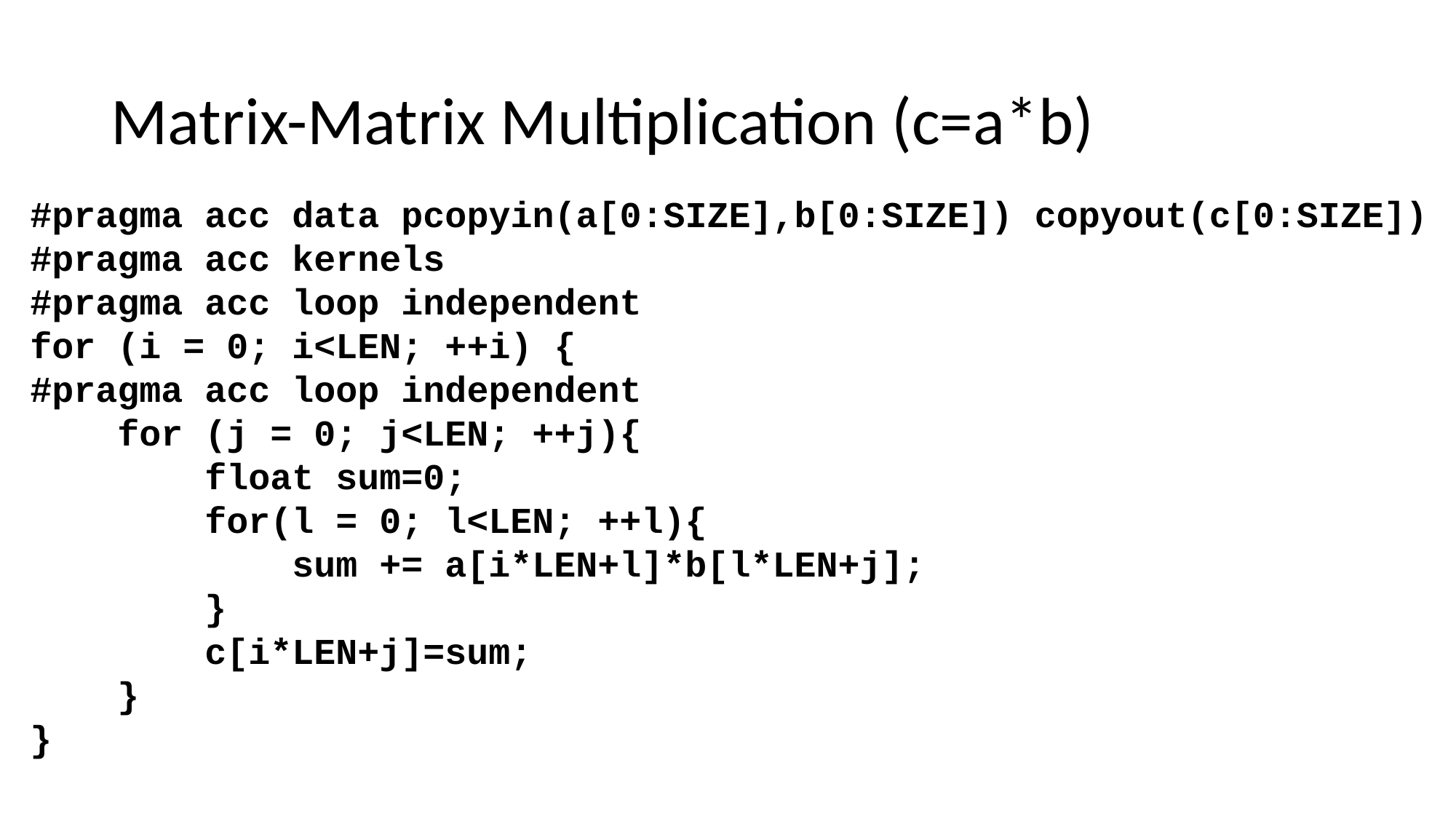

# Matrix-Matrix Multiplication (c=a*b)
#pragma acc data pcopyin(a[0:SIZE],b[0:SIZE]) copyout(c[0:SIZE])
#pragma acc kernels
#pragma acc loop independent
for (i = 0; i<LEN; ++i) {
#pragma acc loop independent
    for (j = 0; j<LEN; ++j){
        float sum=0;
        for(l = 0; l<LEN; ++l){
            sum += a[i*LEN+l]*b[l*LEN+j];
        }
        c[i*LEN+j]=sum;
    }
}